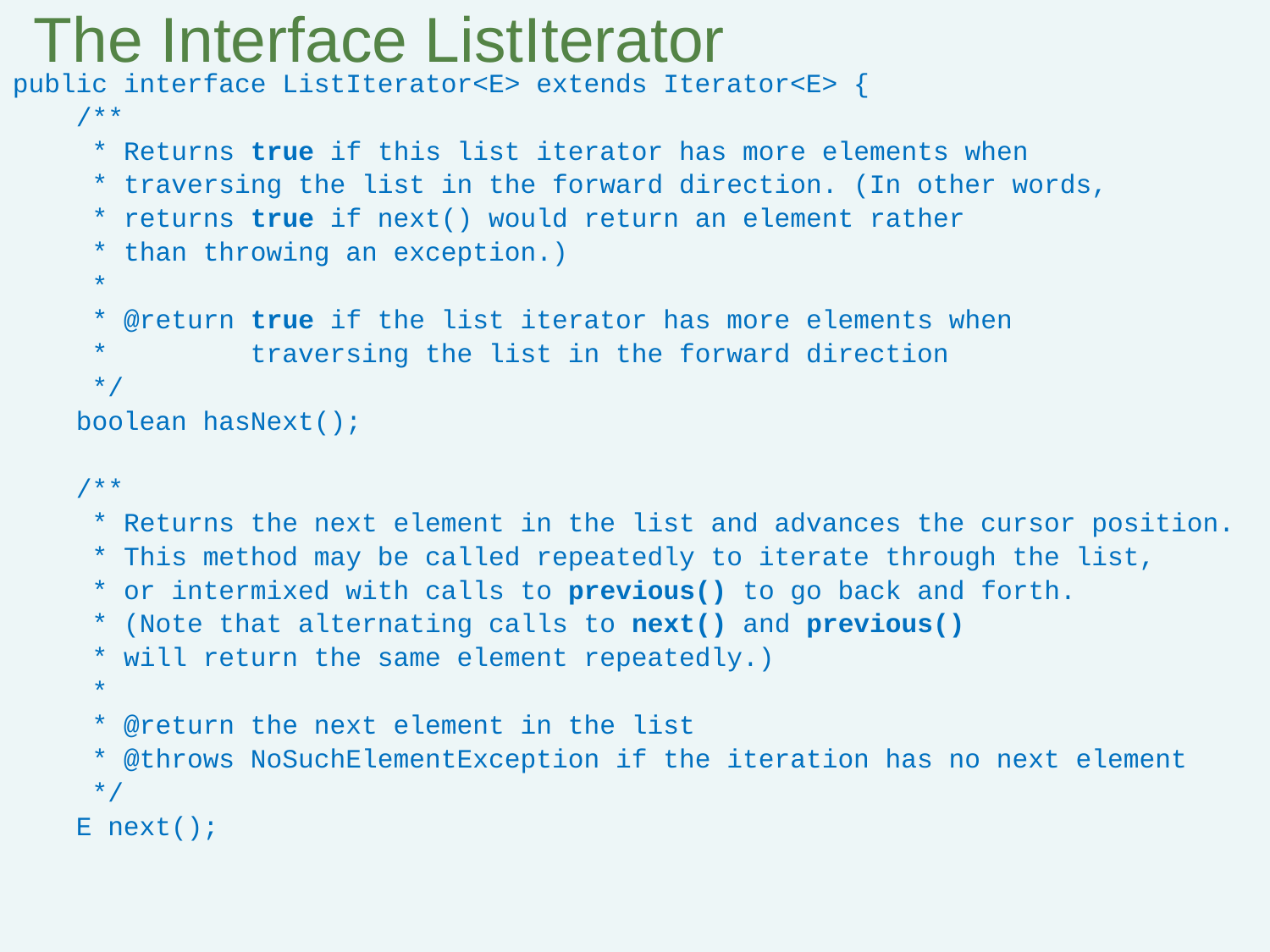

# The Interface ListIterator
public interface ListIterator<E> extends Iterator<E> {
    /**
     * Returns true if this list iterator has more elements when
     * traversing the list in the forward direction. (In other words,
     * returns true if next() would return an element rather
     * than throwing an exception.)
     *
     * @return true if the list iterator has more elements when
     *         traversing the list in the forward direction
     */
    boolean hasNext();

    /**
     * Returns the next element in the list and advances the cursor position.
     * This method may be called repeatedly to iterate through the list,
     * or intermixed with calls to previous() to go back and forth.
     * (Note that alternating calls to next() and previous()
     * will return the same element repeatedly.)
     *
     * @return the next element in the list
     * @throws NoSuchElementException if the iteration has no next element
     */
    E next();